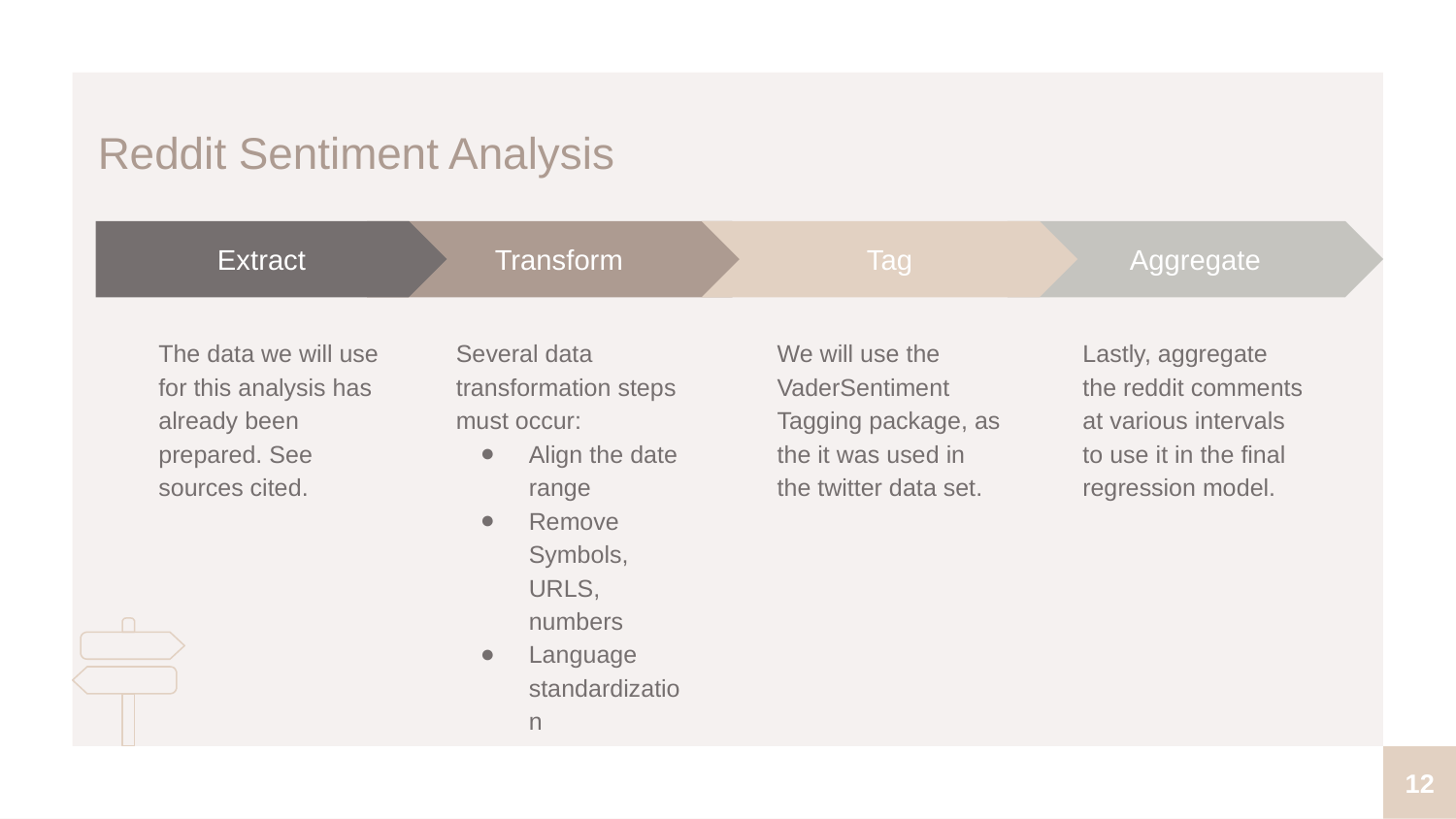

Reddit Sentiment Analysis
Tag
We will use the VaderSentiment Tagging package, as the it was used in the twitter data set.
Aggregate
Lastly, aggregate the reddit comments at various intervals to use it in the final regression model.
Extract
The data we will use for this analysis has already been prepared. See sources cited.
Transform
Several data transformation steps must occur:
Align the date range
Remove Symbols, URLS, numbers
Language standardization

12